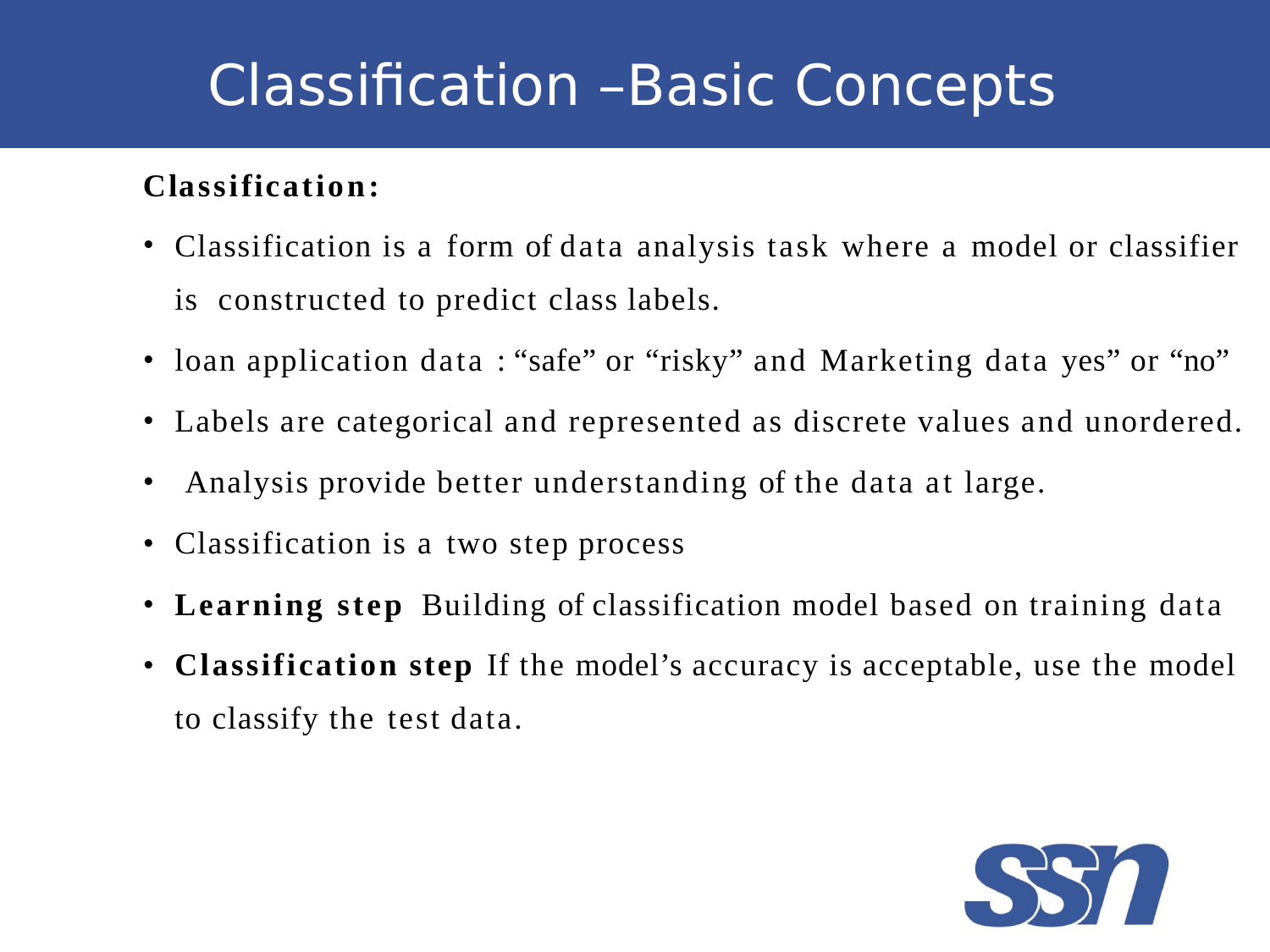

# Classification –Basic Concepts
Classification:
Classification is a form of data analysis task where a model or classifier is  constructed to predict class labels.
loan application data : “safe” or “risky” and Marketing data yes” or “no”  Labels are categorical and represented as discrete values and unordered.  Analysis provide better understanding of the data at large.
Classification is a two step process
Learning step ­ Building of classification model based on training data
Classification step­ If the model’s accuracy is acceptable, use the model  to classify the test data.
•
•
•
•
•
•